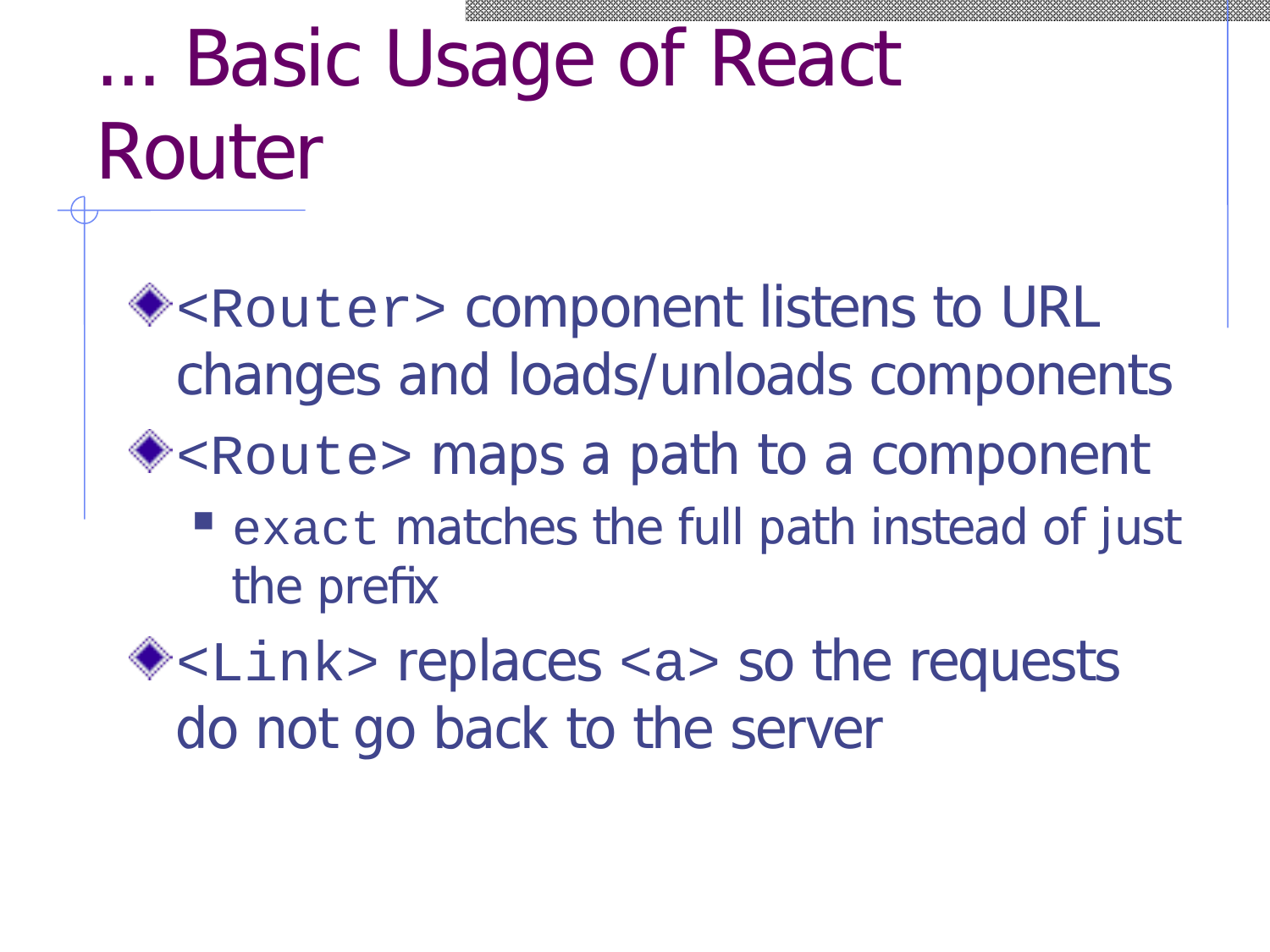

# … Basic Usage of React Router
<Router> component listens to URL changes and loads/unloads components
<Route> maps a path to a component
exact matches the full path instead of just the prefix
<Link> replaces <a> so the requests do not go back to the server